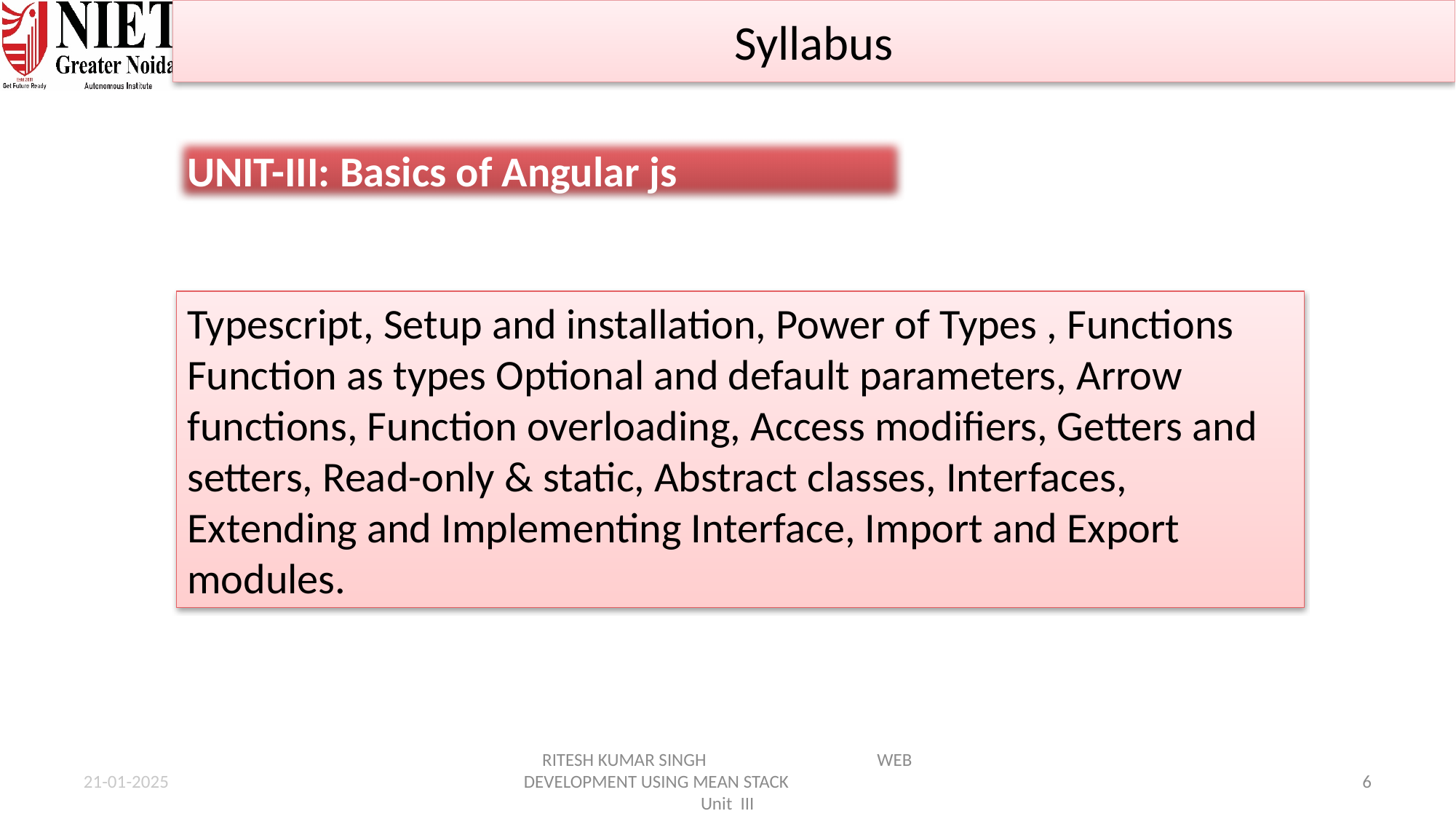

Syllabus
UNIT-III: Basics of Angular js
Typescript, Setup and installation, Power of Types , Functions Function as types Optional and default parameters, Arrow functions, Function overloading, Access modifiers, Getters and setters, Read-only & static, Abstract classes, Interfaces, Extending and Implementing Interface, Import and Export modules.
21-01-2025
RITESH KUMAR SINGH                                         WEB DEVELOPMENT USING MEAN STACK                                   Unit  III
6